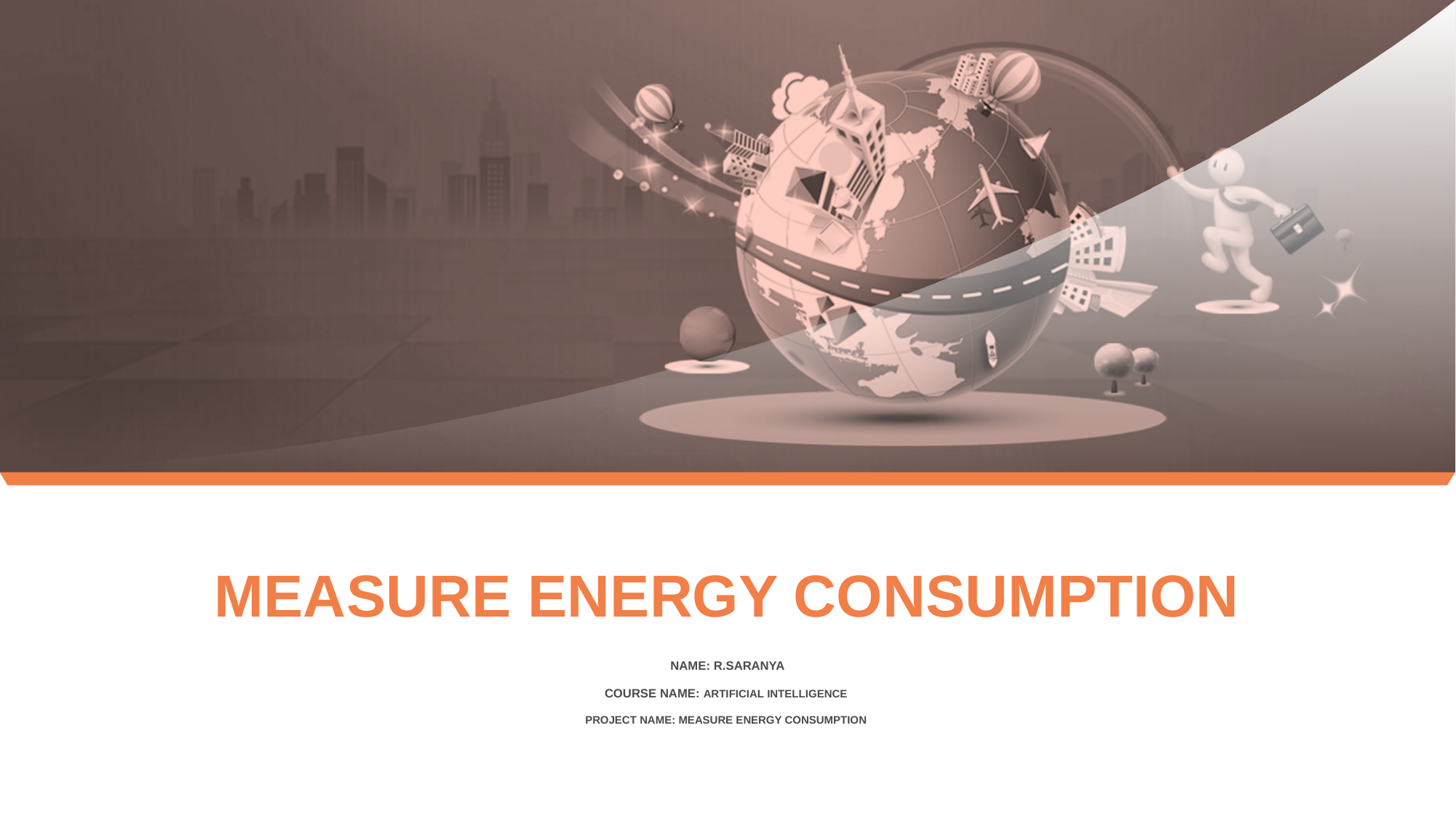

# MEASURE ENERGY CONSUMPTION
NAME: R.SARANYA
COURSE NAME: ARTIFICIAL INTELLIGENCE
PROJECT NAME: MEASURE ENERGY CONSUMPTION